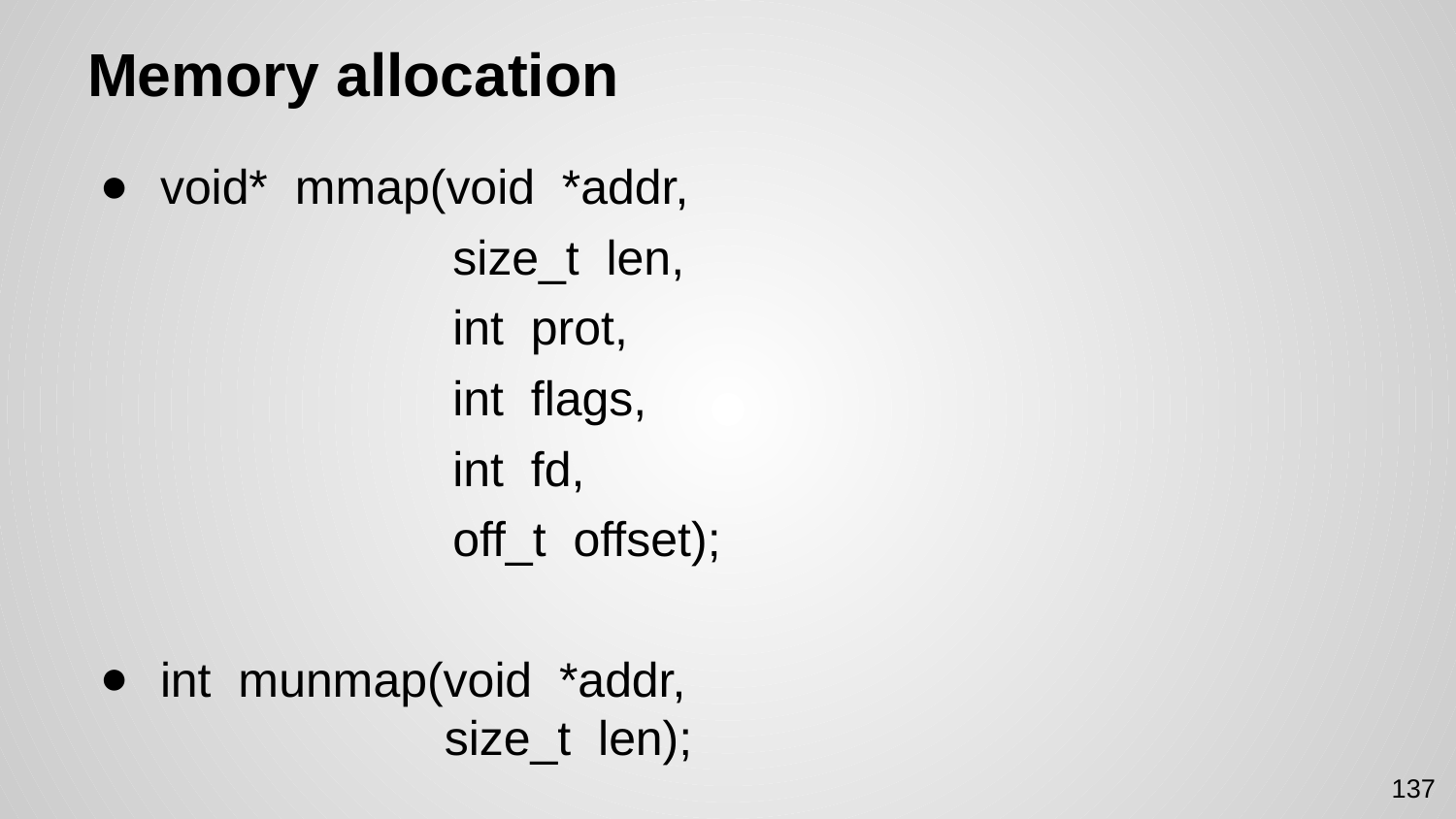

# Memory allocation
void*  mmap(void  *addr,
                          size_t  len,
                          int  prot,
                          int  flags,
                          int  fd,
                          off_t  offset);

int  munmap(void  *addr,
                     size_t  len);
137